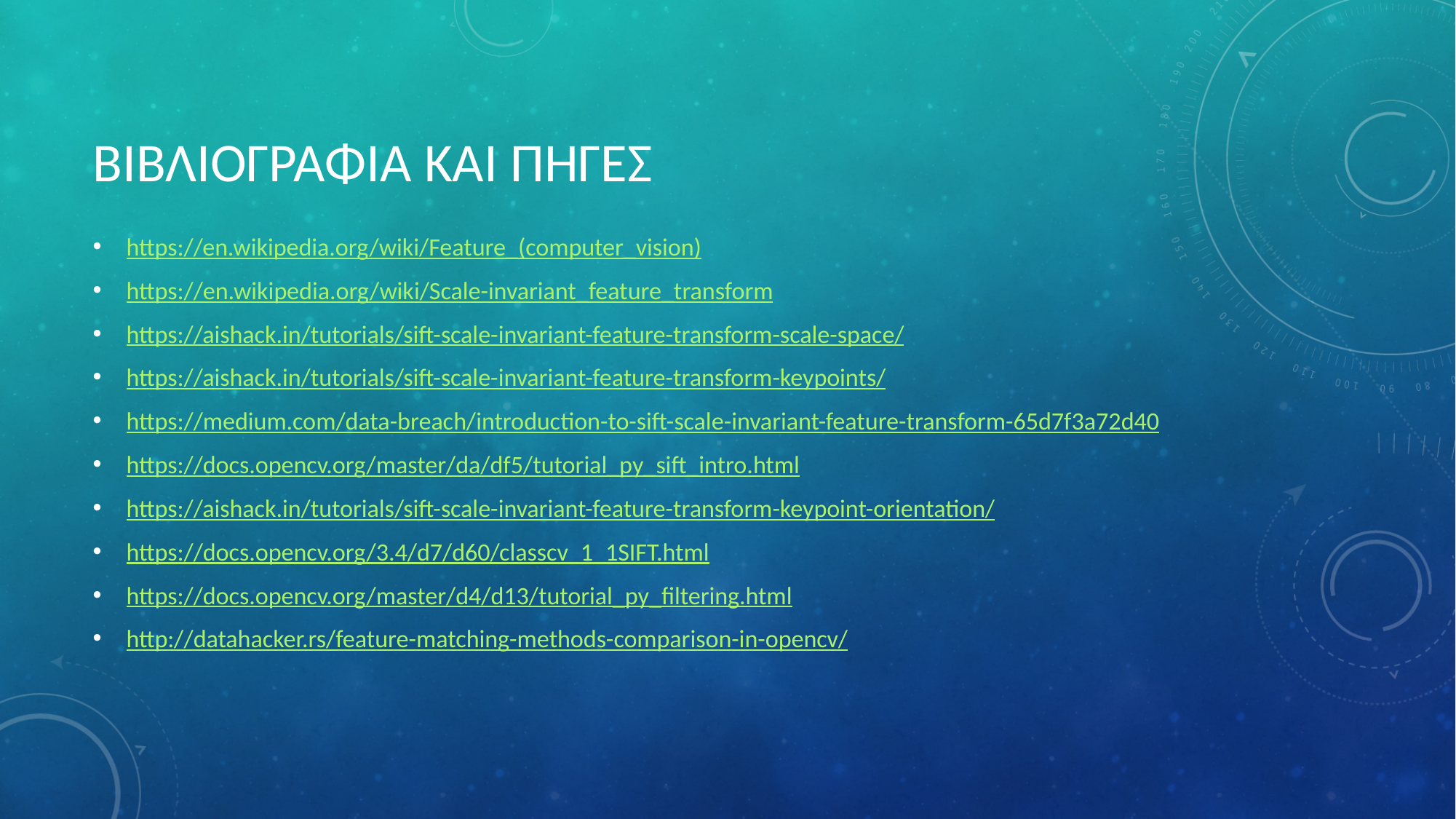

# Βιβλιογραφια και πηγεσ
https://en.wikipedia.org/wiki/Feature_(computer_vision)
https://en.wikipedia.org/wiki/Scale-invariant_feature_transform
https://aishack.in/tutorials/sift-scale-invariant-feature-transform-scale-space/
https://aishack.in/tutorials/sift-scale-invariant-feature-transform-keypoints/
https://medium.com/data-breach/introduction-to-sift-scale-invariant-feature-transform-65d7f3a72d40
https://docs.opencv.org/master/da/df5/tutorial_py_sift_intro.html
https://aishack.in/tutorials/sift-scale-invariant-feature-transform-keypoint-orientation/
https://docs.opencv.org/3.4/d7/d60/classcv_1_1SIFT.html
https://docs.opencv.org/master/d4/d13/tutorial_py_filtering.html
http://datahacker.rs/feature-matching-methods-comparison-in-opencv/